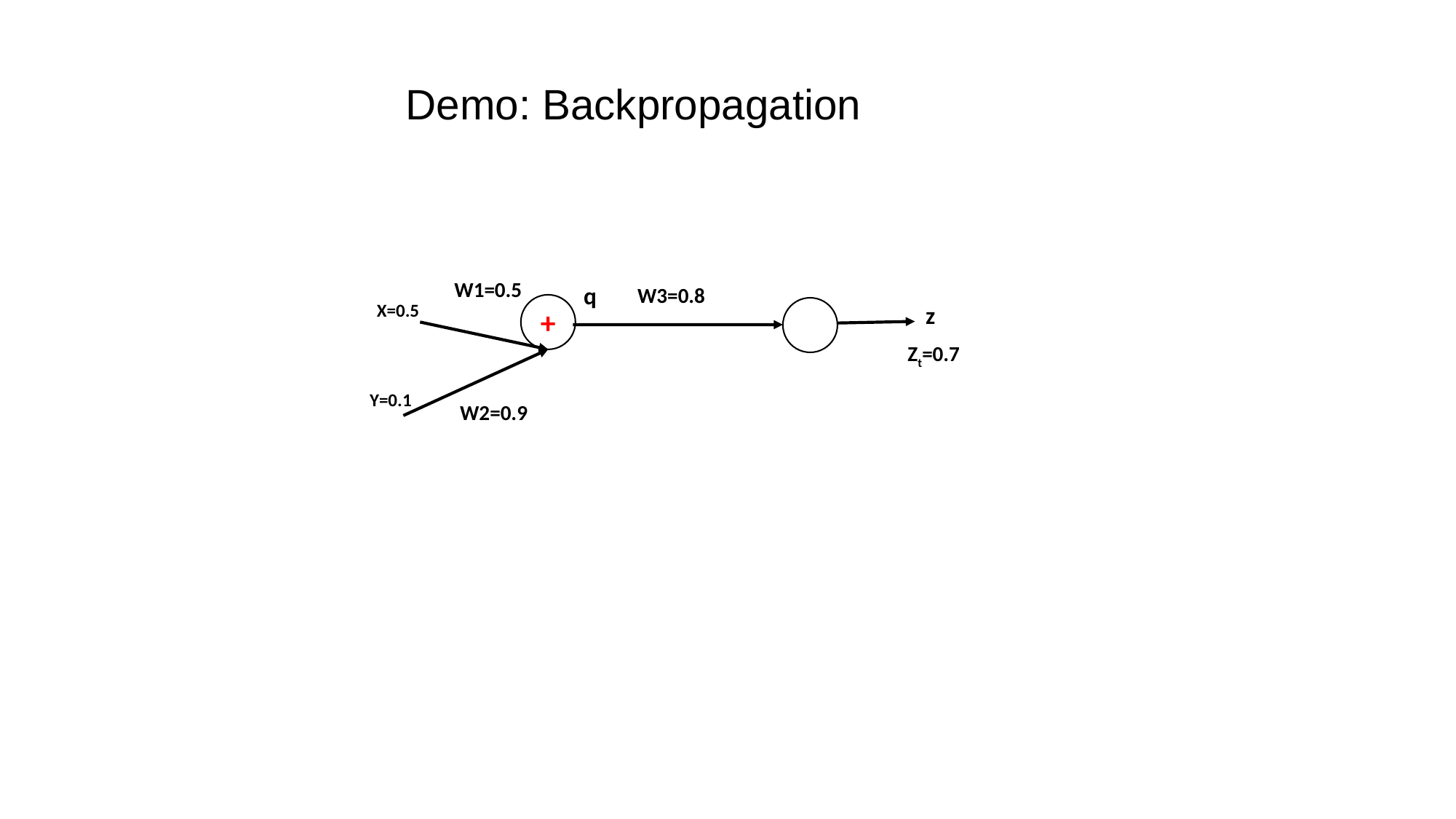

Demo: Backpropagation
W1=0.5
q
W3=0.8
X=0.5
z
+

Zt=0.7
Y=0.1
W2=0.9